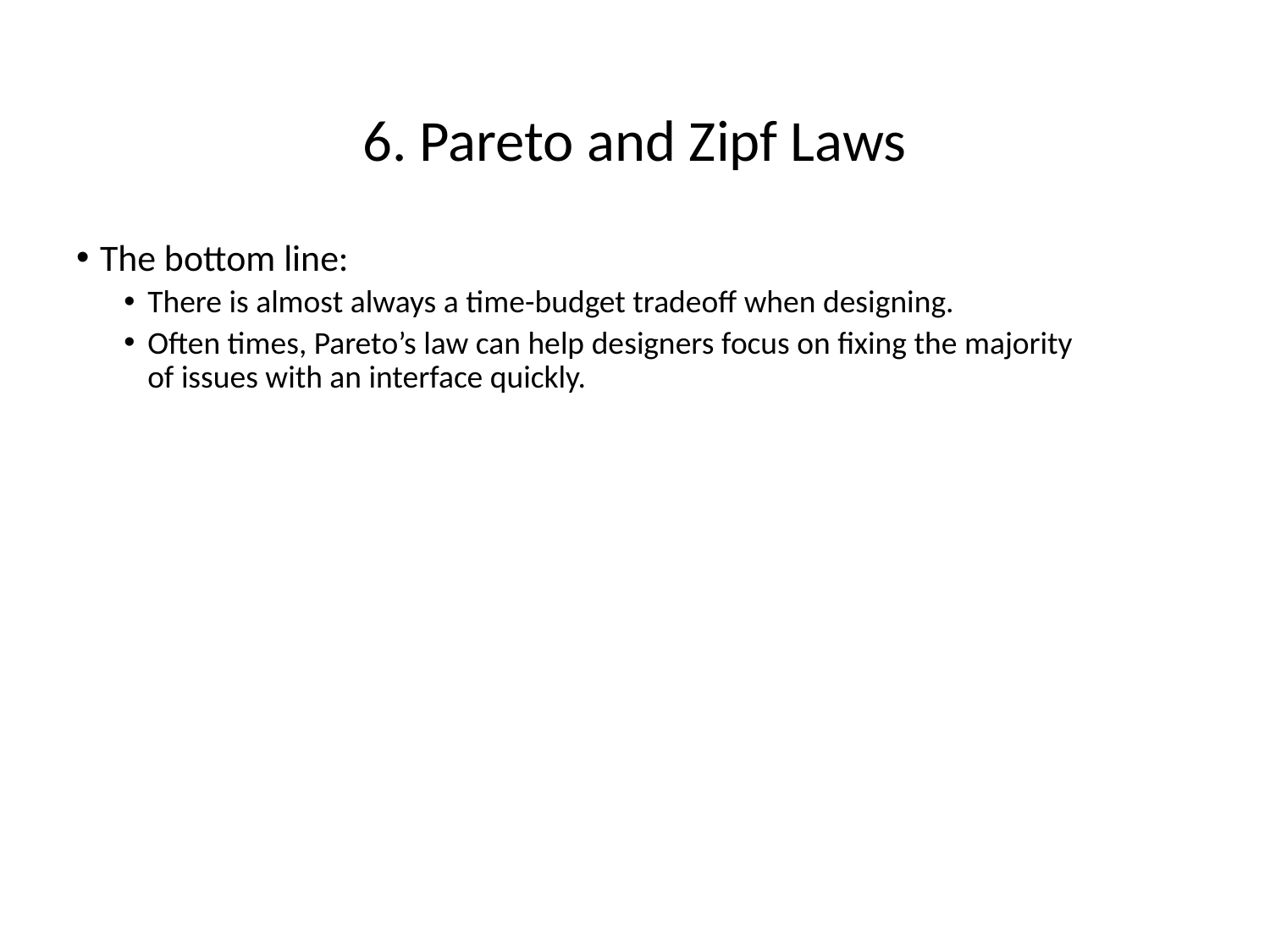

# 6. Pareto and Zipf Laws
The bottom line:
There is almost always a time-budget tradeoff when designing.
Often times, Pareto’s law can help designers focus on fixing the majority of issues with an interface quickly.